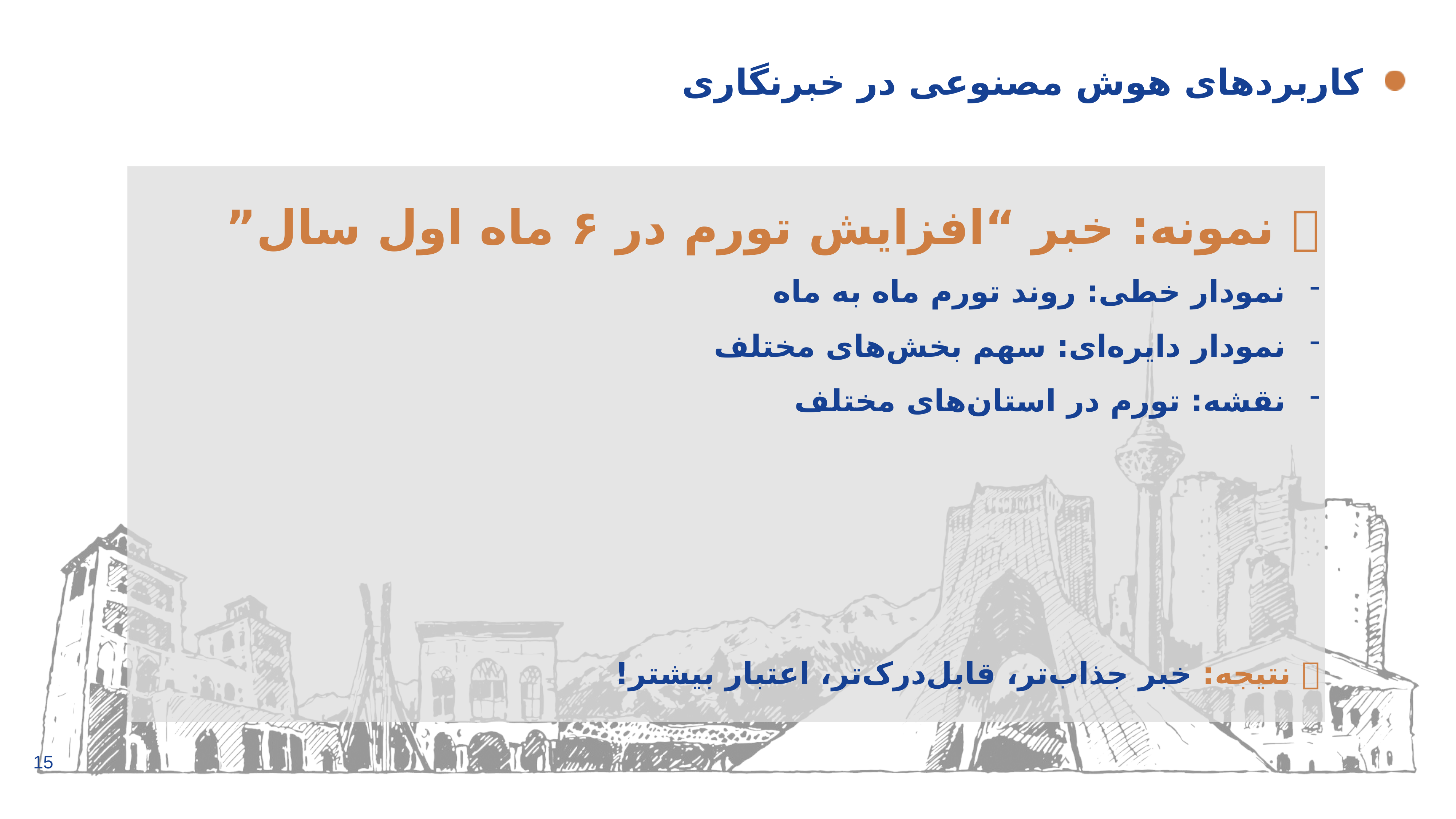

# کاربردهای هوش مصنوعی در خبرنگاری
📰 نمونه: خبر “افزایش تورم در ۶ ماه اول سال”
نمودار خطی: روند تورم ماه به ماه
نمودار دایره‌ای: سهم بخش‌های مختلف
نقشه: تورم در استان‌های مختلف

🎯 نتیجه: خبر جذاب‌تر، قابل‌درک‌تر، اعتبار بیشتر!
15